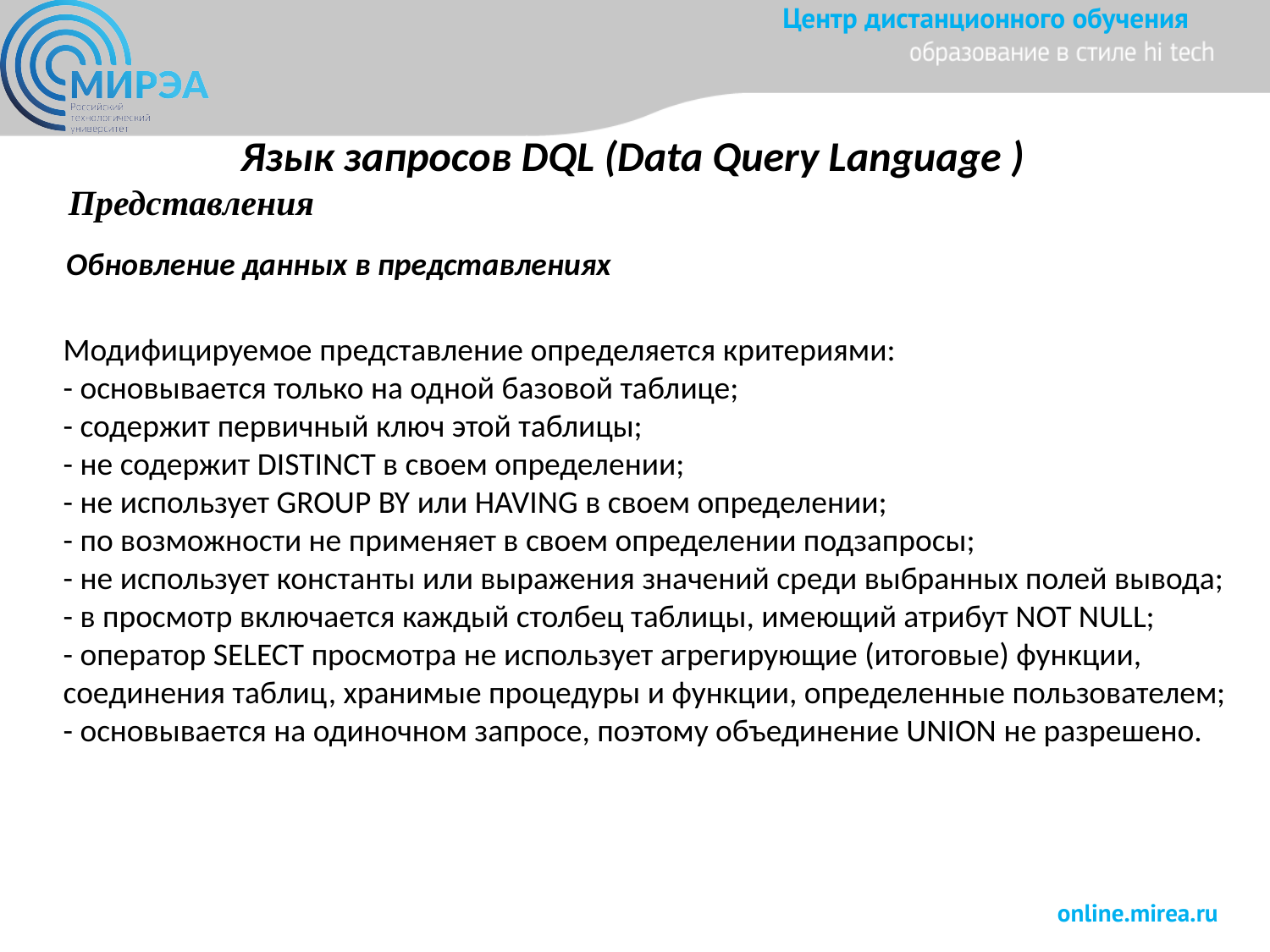

# Язык запросов DQL (Data Query Language )
Представления
Обновление данных в представлениях
Модифицируемое представление определяется критериями:
- основывается только на одной базовой таблице;
- содержит первичный ключ этой таблицы;
- не содержит DISTINCT в своем определении;
- не использует GROUP BY или HAVING в своем определении;
- по возможности не применяет в своем определении подзапросы;
- не использует константы или выражения значений среди выбранных полей вывода;
- в просмотр включается каждый столбец таблицы, имеющий атрибут NOT NULL;
- оператор SELECT просмотра не использует агрегирующие (итоговые) функции, соединения таблиц, хранимые процедуры и функции, определенные пользователем;
- основывается на одиночном запросе, поэтому объединение UNION не разрешено.